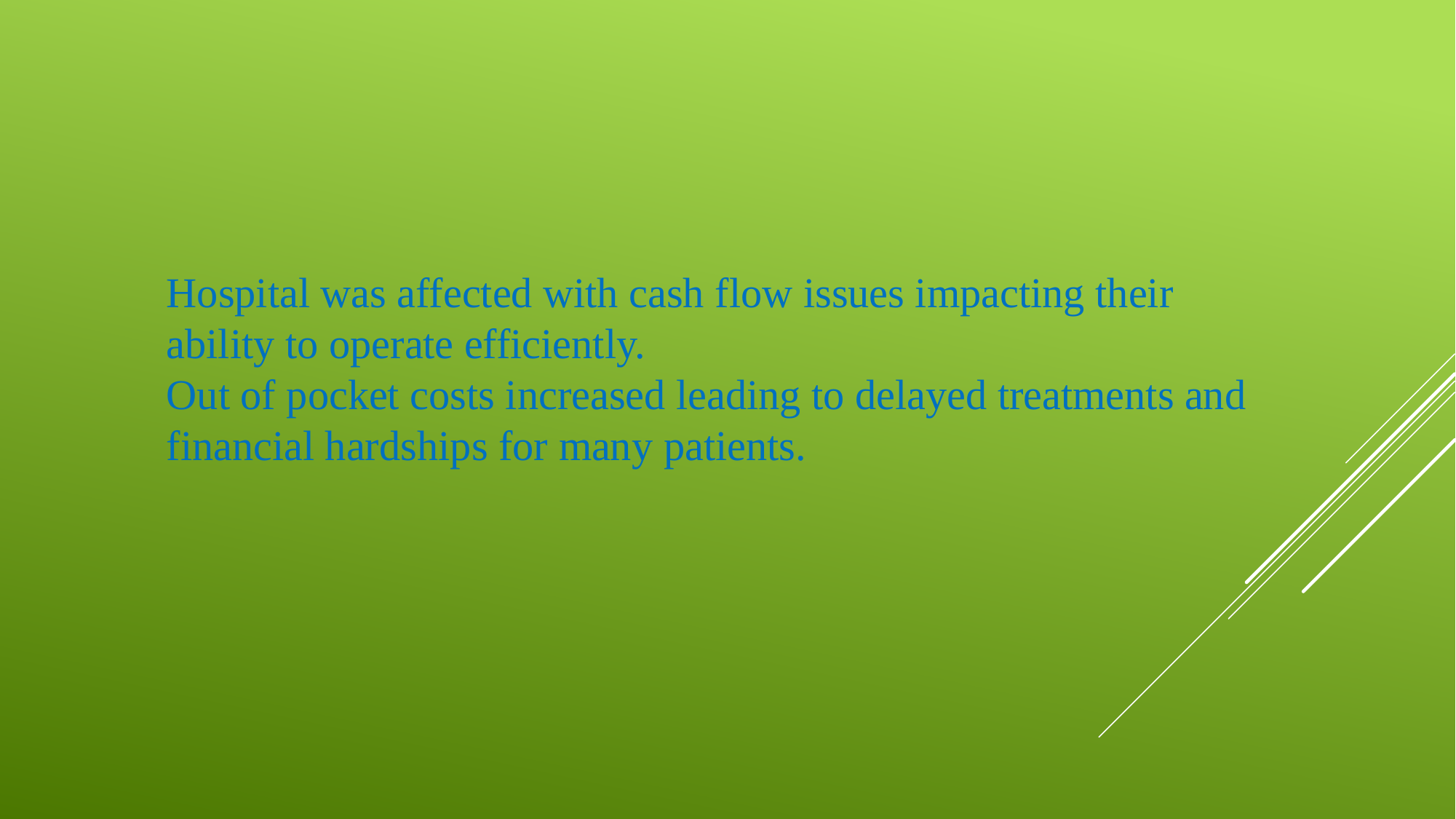

Hospital was affected with cash flow issues impacting their ability to operate efficiently.
Out of pocket costs increased leading to delayed treatments and financial hardships for many patients.